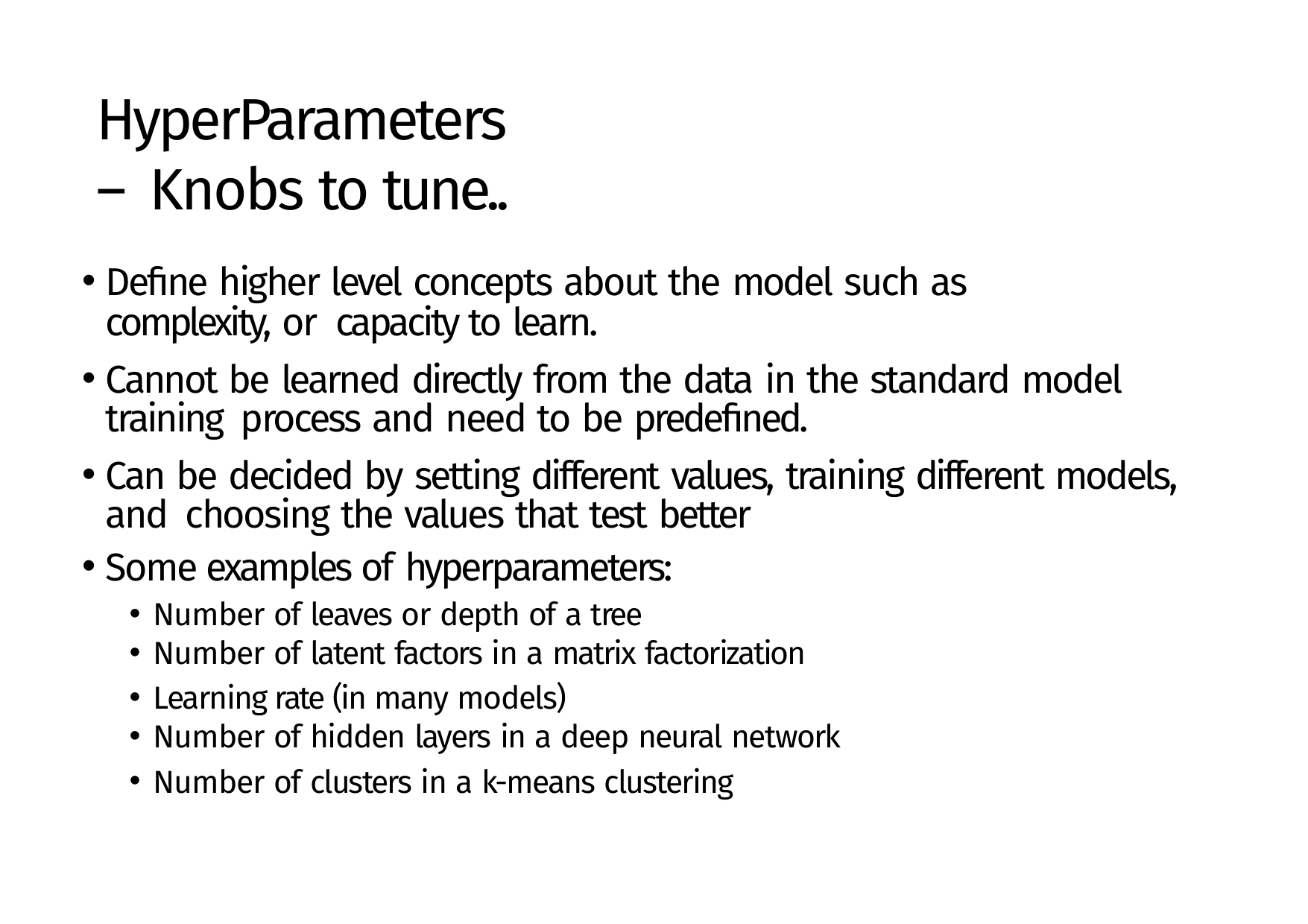

# HyperParameters – Knobs to tune..
Define higher level concepts about the model such as complexity, or  capacity to learn.
Cannot be learned directly from the data in the standard model training  process and need to be predefined.
Can be decided by setting different values, training different models, and  choosing the values that test better
Some examples of hyperparameters:
Number of leaves or depth of a tree
Number of latent factors in a matrix factorization
Learning rate (in many models)
Number of hidden layers in a deep neural network
Number of clusters in a k-means clustering